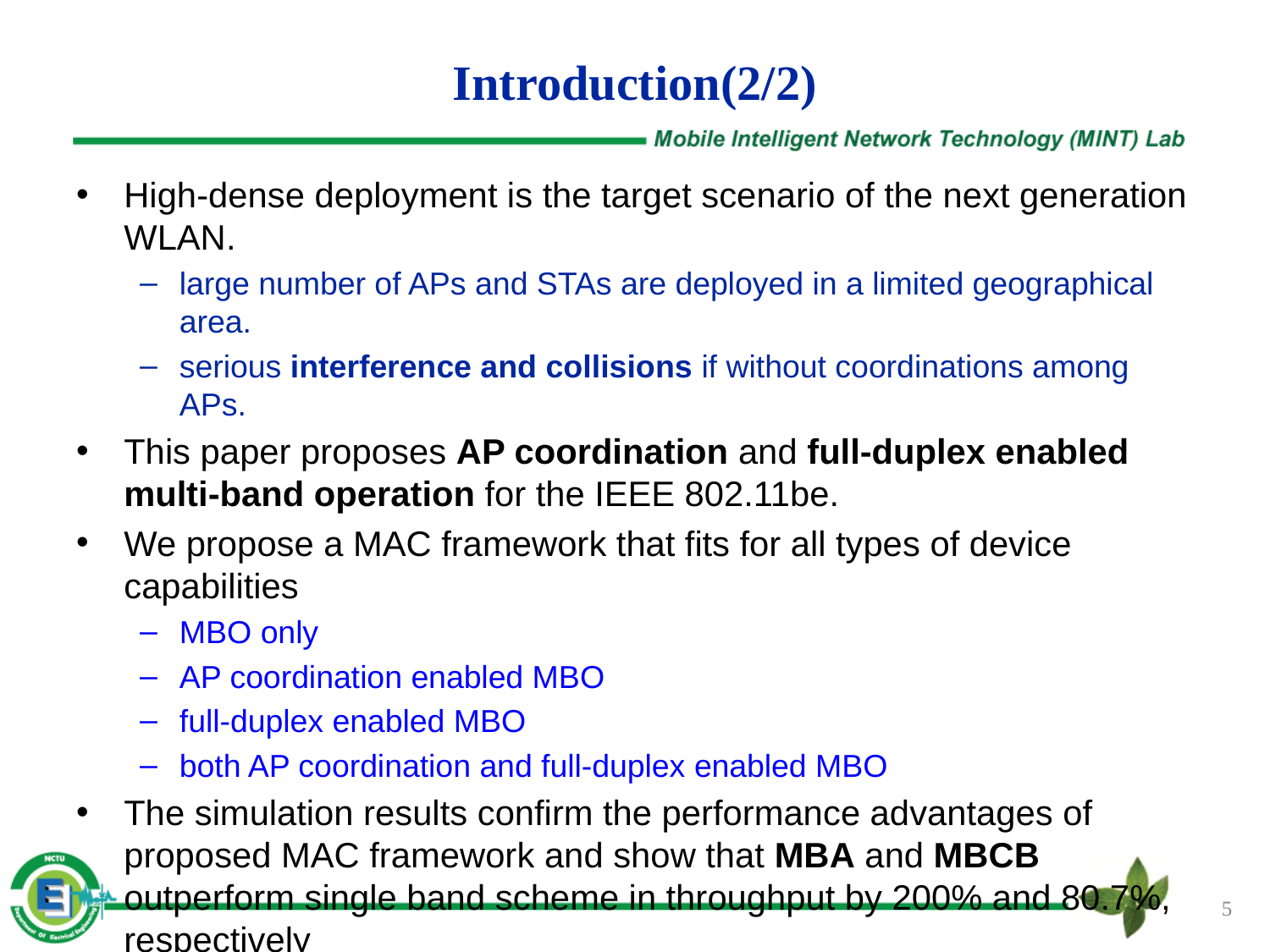

# Introduction(2/2)
High-dense deployment is the target scenario of the next generation WLAN.
large number of APs and STAs are deployed in a limited geographical area.
serious interference and collisions if without coordinations among APs.
This paper proposes AP coordination and full-duplex enabled multi-band operation for the IEEE 802.11be.
We propose a MAC framework that fits for all types of device capabilities
MBO only
AP coordination enabled MBO
full-duplex enabled MBO
both AP coordination and full-duplex enabled MBO
The simulation results confirm the performance advantages of proposed MAC framework and show that MBA and MBCB outperform single band scheme in throughput by 200% and 80.7%, respectively

5